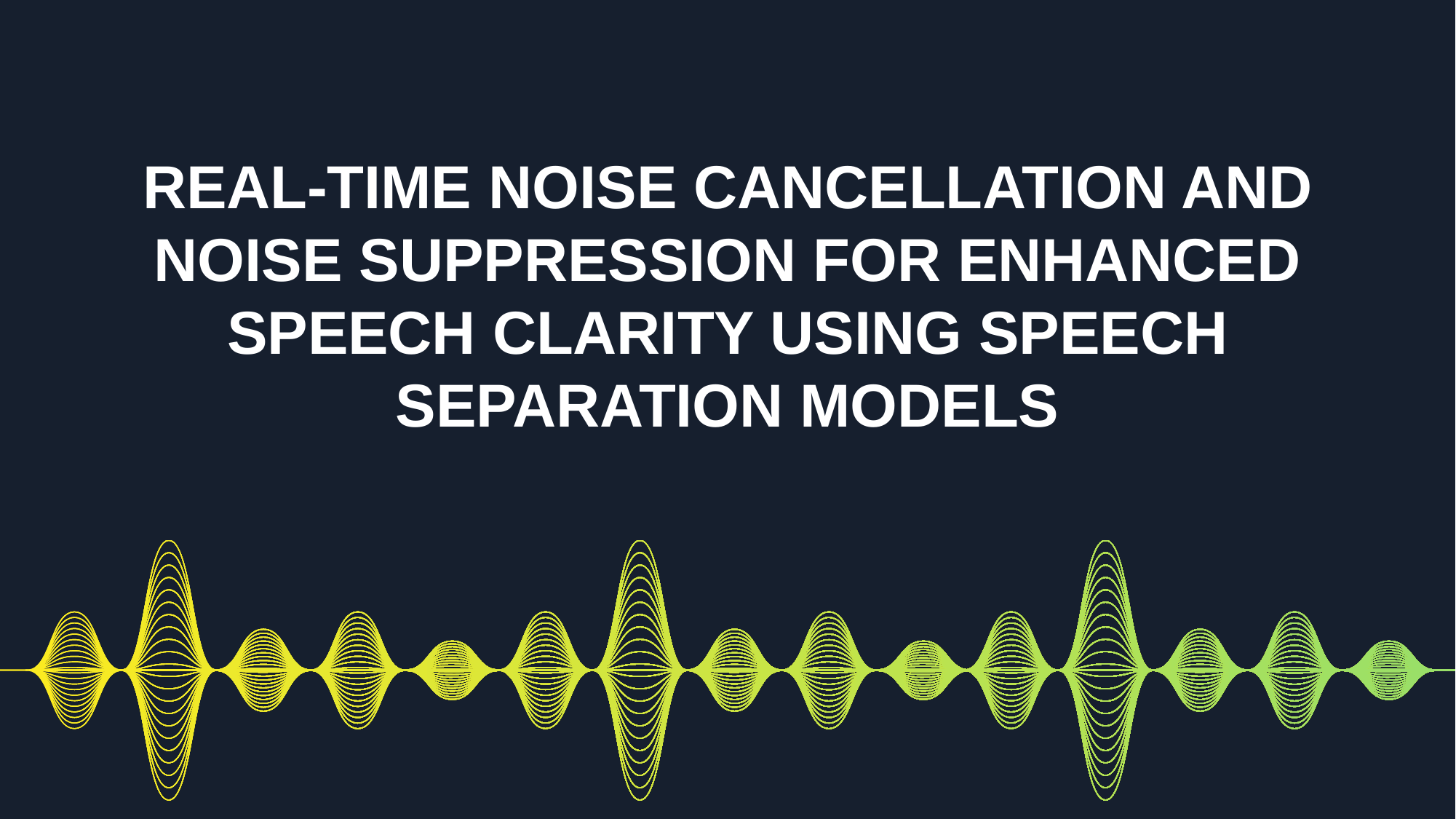

# REAL-TIME NOISE CANCELLATION AND NOISE SUPPRESSION FOR ENHANCED SPEECH CLARITY USING SPEECH SEPARATION MODELS